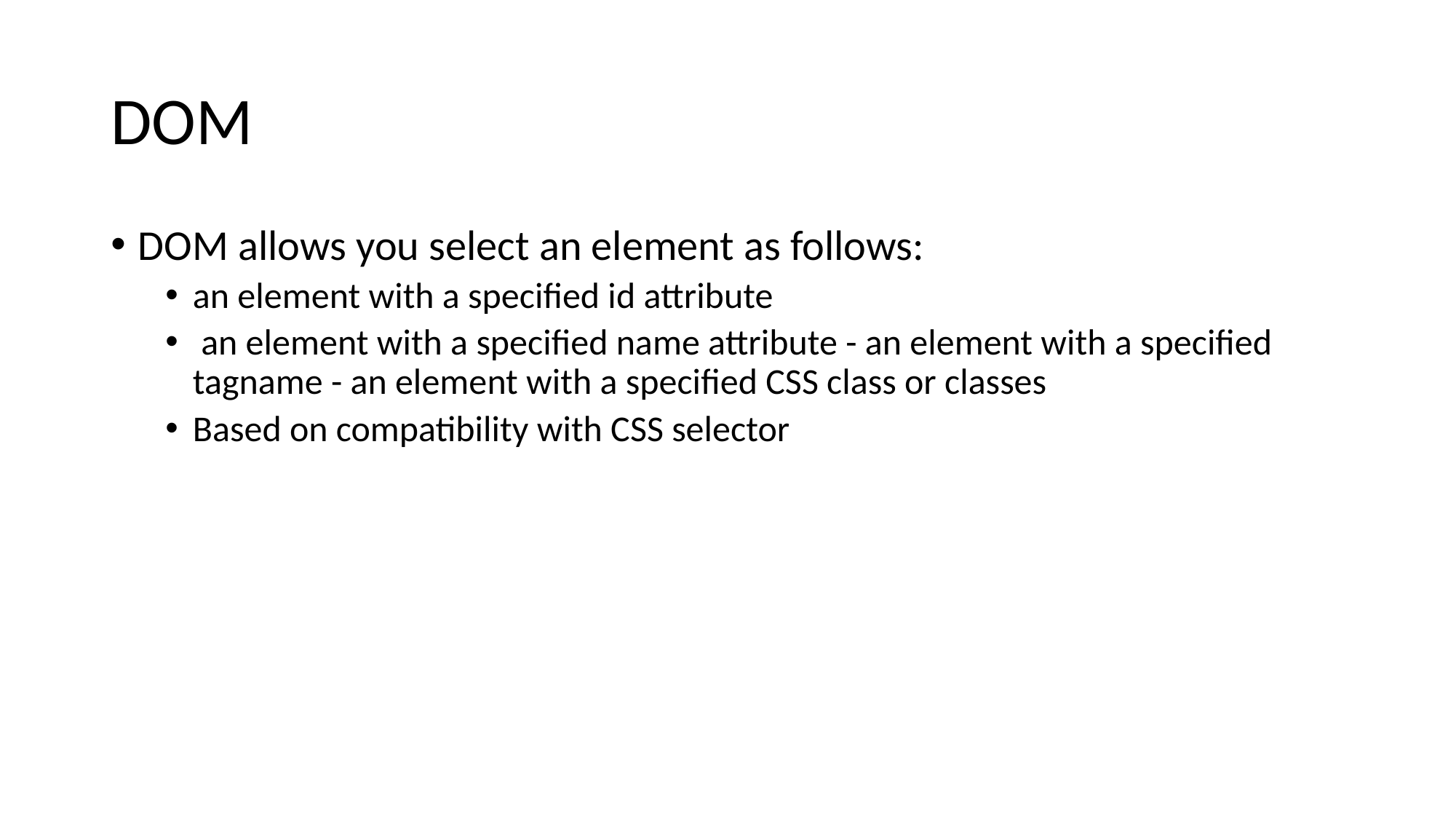

# DOM
DOM allows you select an element as follows:
an element with a specified id attribute
 an element with a specified name attribute - an element with a specified tagname - an element with a specified CSS class or classes
Based on compatibility with CSS selector